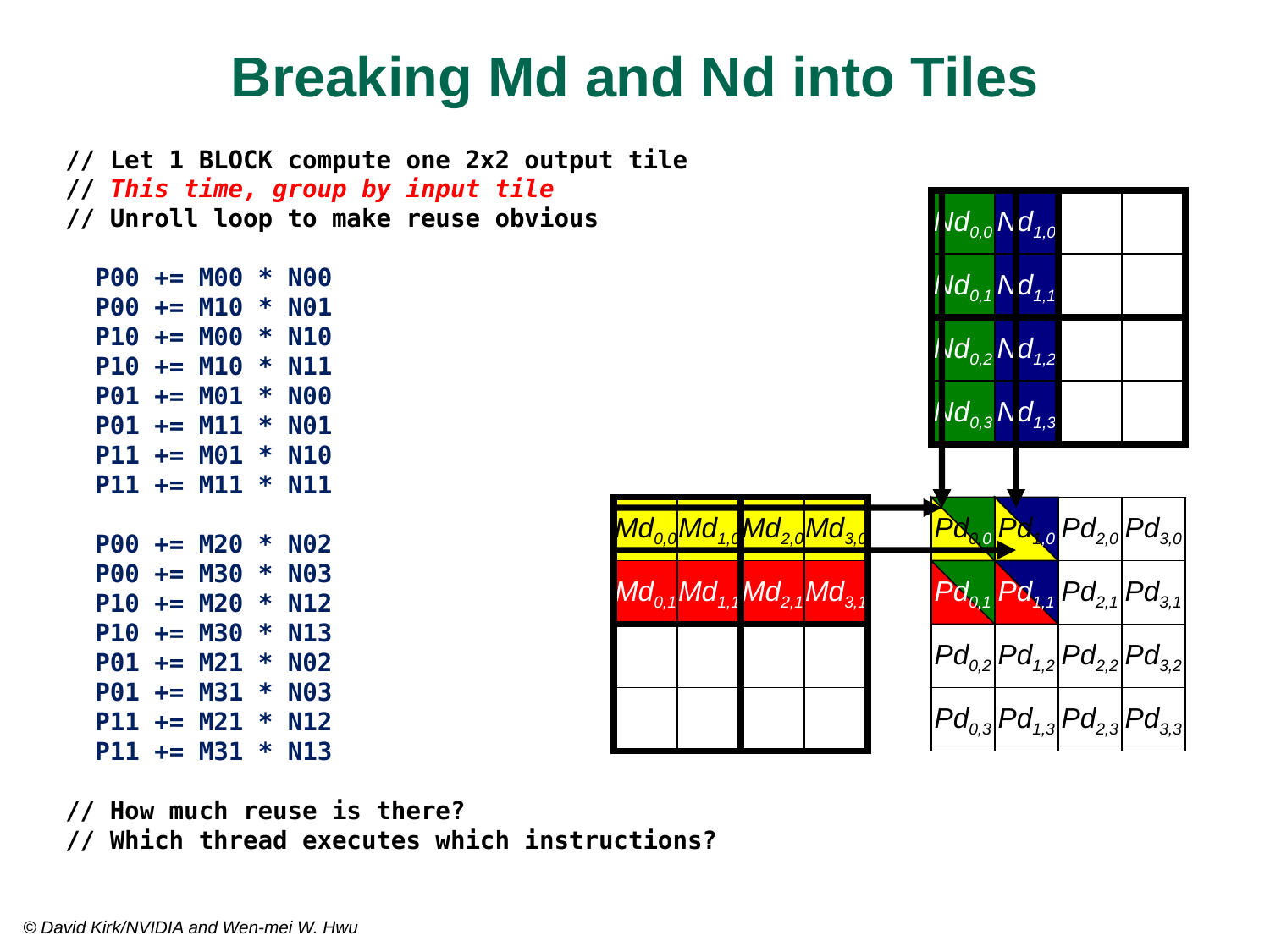

# Breaking Md and Nd into Tiles
// Let 1 BLOCK compute one 2x2 output tile
// This time, group by input tile
// Unroll loop to make reuse obvious

  P00 += M00 * N00
  P00 += M10 * N01
  P10 += M00 * N10
  P10 += M10 * N11
  P01 += M01 * N00
  P01 += M11 * N01
  P11 += M01 * N10
  P11 += M11 * N11

  P00 += M20 * N02
  P00 += M30 * N03
  P10 += M20 * N12
  P10 += M30 * N13
  P01 += M21 * N02
  P01 += M31 * N03
  P11 += M21 * N12
  P11 += M31 * N13

// How much reuse is there?
// Which thread executes which instructions?

Nd0,0

Nd1,0

Nd0,1
Nd1,1

Nd0,2

Nd1,2

Nd0,3
Nd1,3

Md0,0

Md1,0
Md2,0

Md3,0

Pd0,0

Pd1,0
Pd2,0
Pd3,0

Md0,1
Md1,1
Md2,1
Md3,1

Pd0,1

Pd1,1

Pd2,1

Pd3,1

Pd0,2

Pd1,2

Pd2,2

Pd3,2

Pd0,3

Pd1,3

Pd2,3

Pd3,3
© David Kirk/NVIDIA and Wen-mei W. Hwu